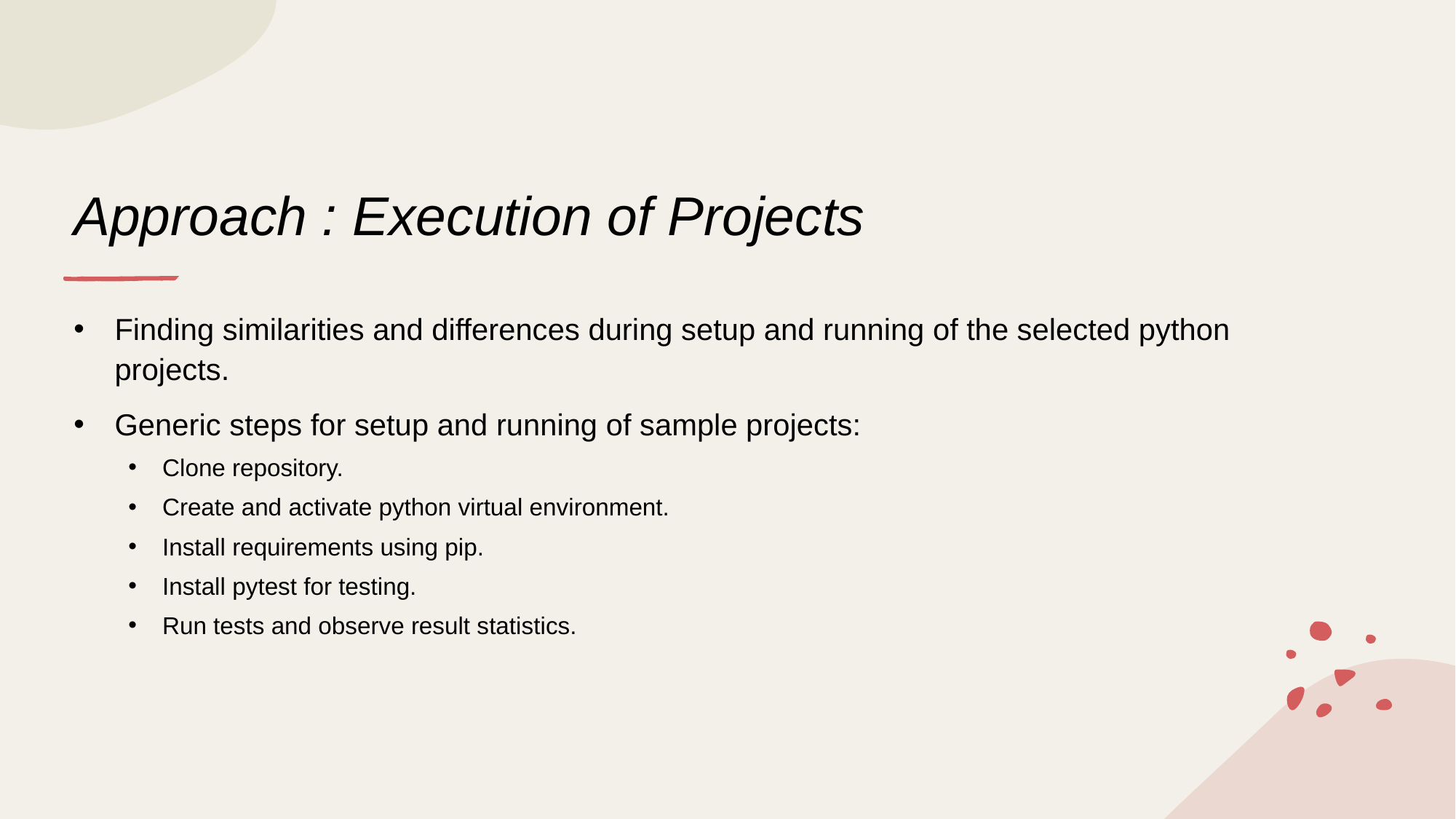

# Approach : Execution of Projects
Finding similarities and differences during setup and running of the selected python projects.
Generic steps for setup and running of sample projects:
Clone repository.
Create and activate python virtual environment.
Install requirements using pip.
Install pytest for testing.
Run tests and observe result statistics.